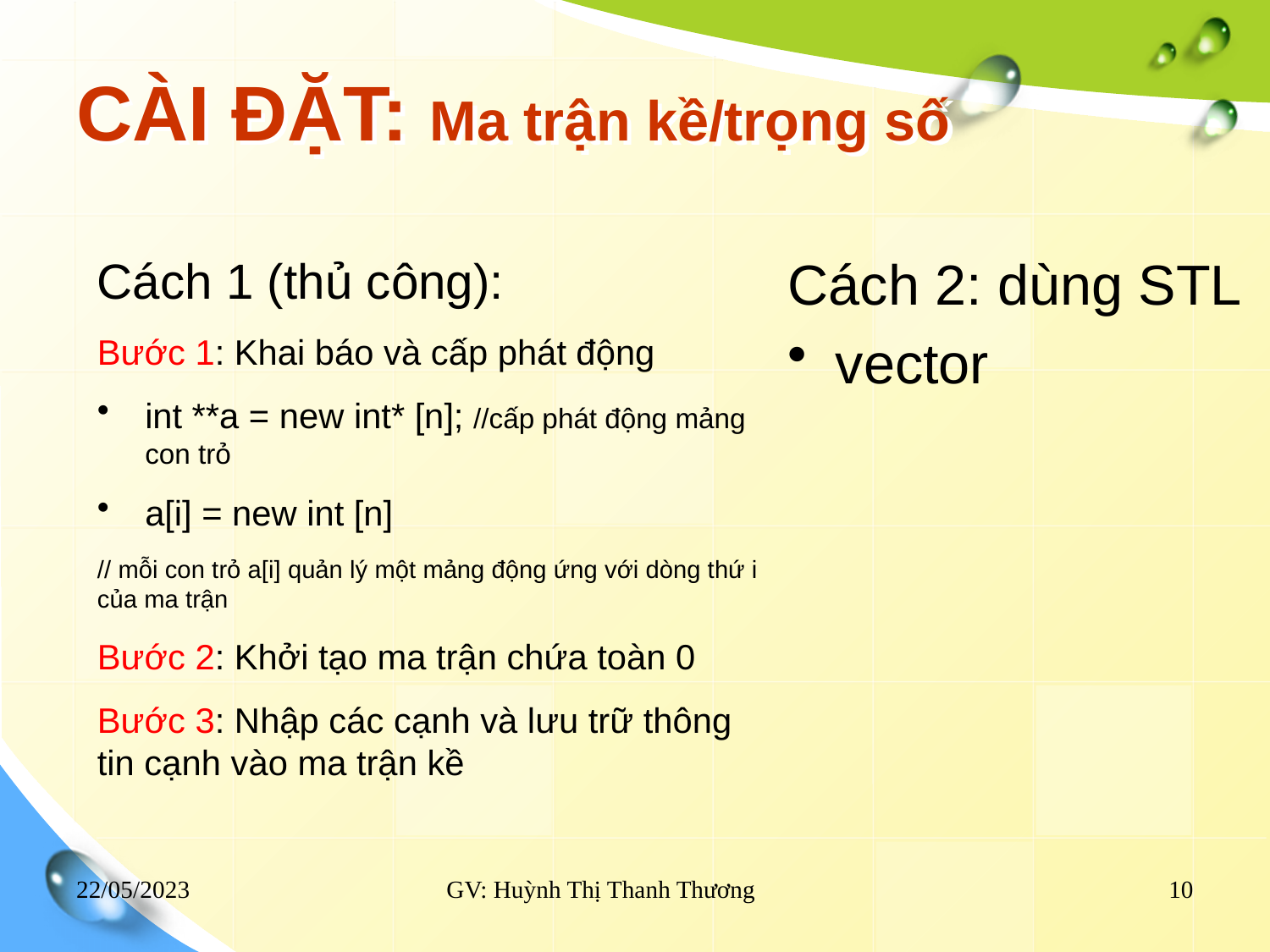

# CÀI ĐẶT: Ma trận kề/trọng số
Cách 2: dùng STL
vector

Cách 1 (thủ công):
Bước 1: Khai báo và cấp phát động
int **a = new int* [n]; //cấp phát động mảng con trỏ
a[i] = new int [n]
// mỗi con trỏ a[i] quản lý một mảng động ứng với dòng thứ i của ma trận
Bước 2: Khởi tạo ma trận chứa toàn 0
Bước 3: Nhập các cạnh và lưu trữ thông tin cạnh vào ma trận kề

22/05/2023
GV: Huỳnh Thị Thanh Thương
10